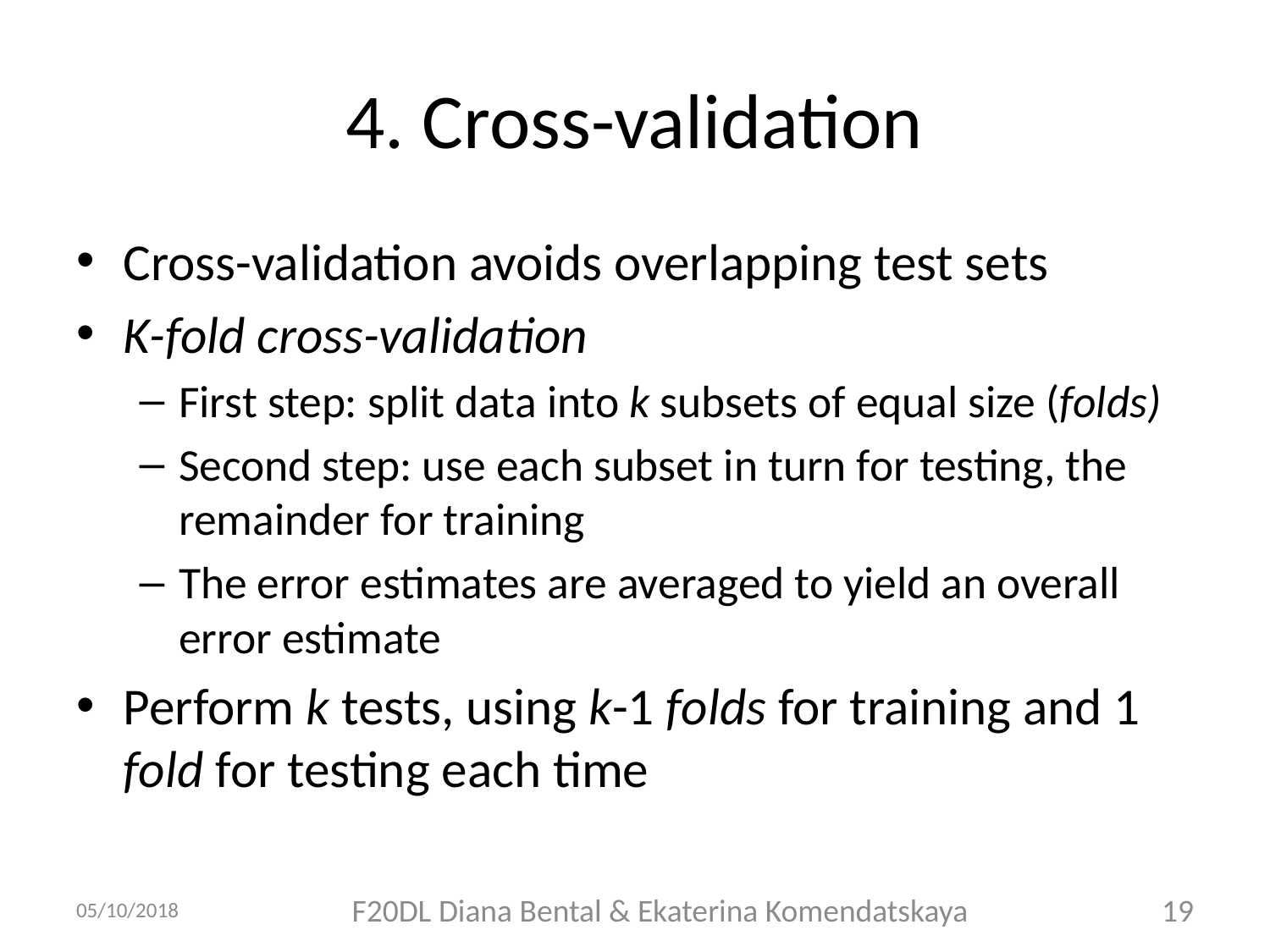

# 4. Cross-validation
Cross-validation avoids overlapping test sets
K-fold cross-validation
First step: split data into k subsets of equal size (folds)
Second step: use each subset in turn for testing, the remainder for training
The error estimates are averaged to yield an overall error estimate
Perform k tests, using k-1 folds for training and 1 fold for testing each time

05/10/2018
F20DL Diana Bental & Ekaterina Komendatskaya
19